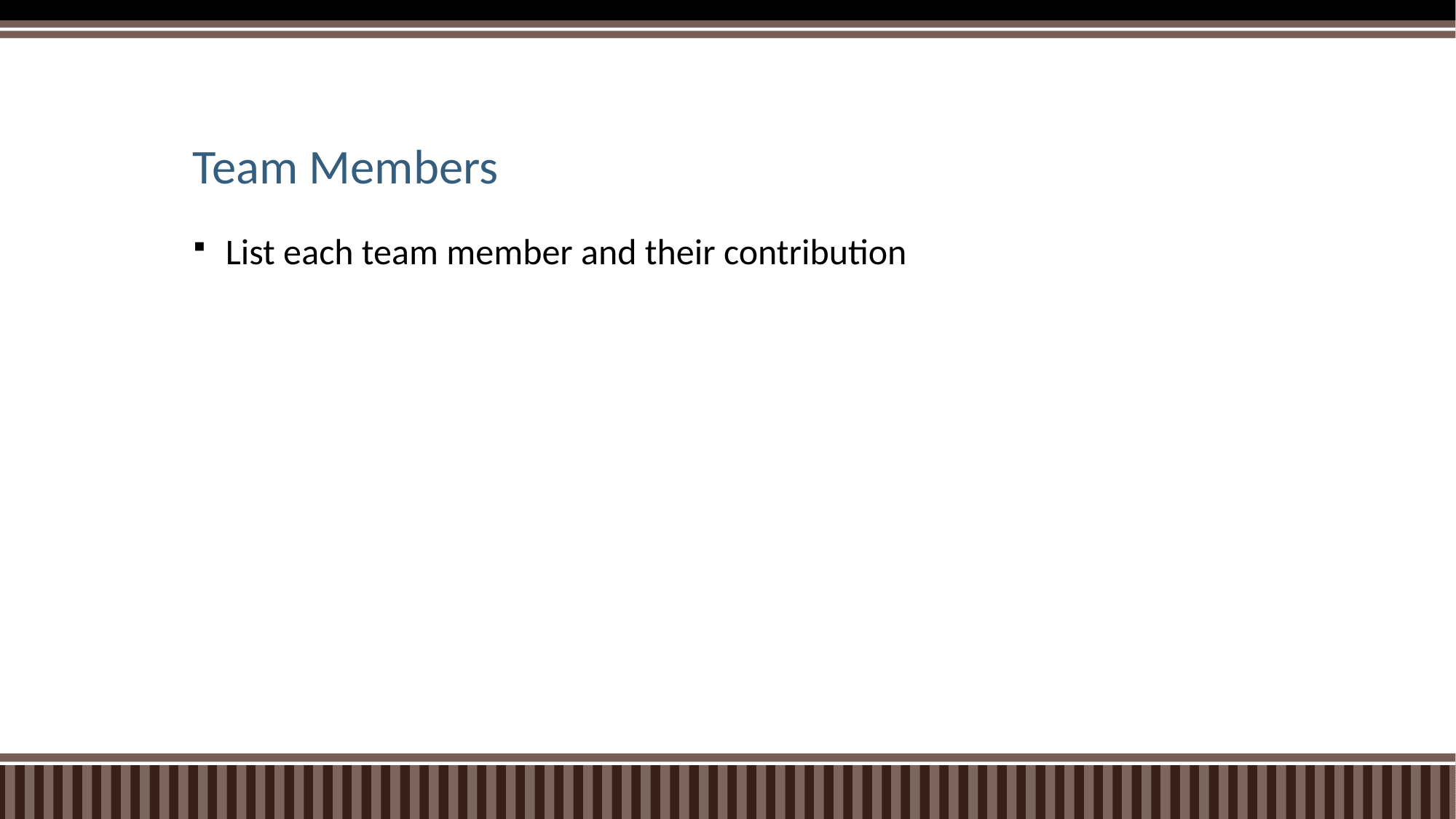

# Team Members
List each team member and their contribution